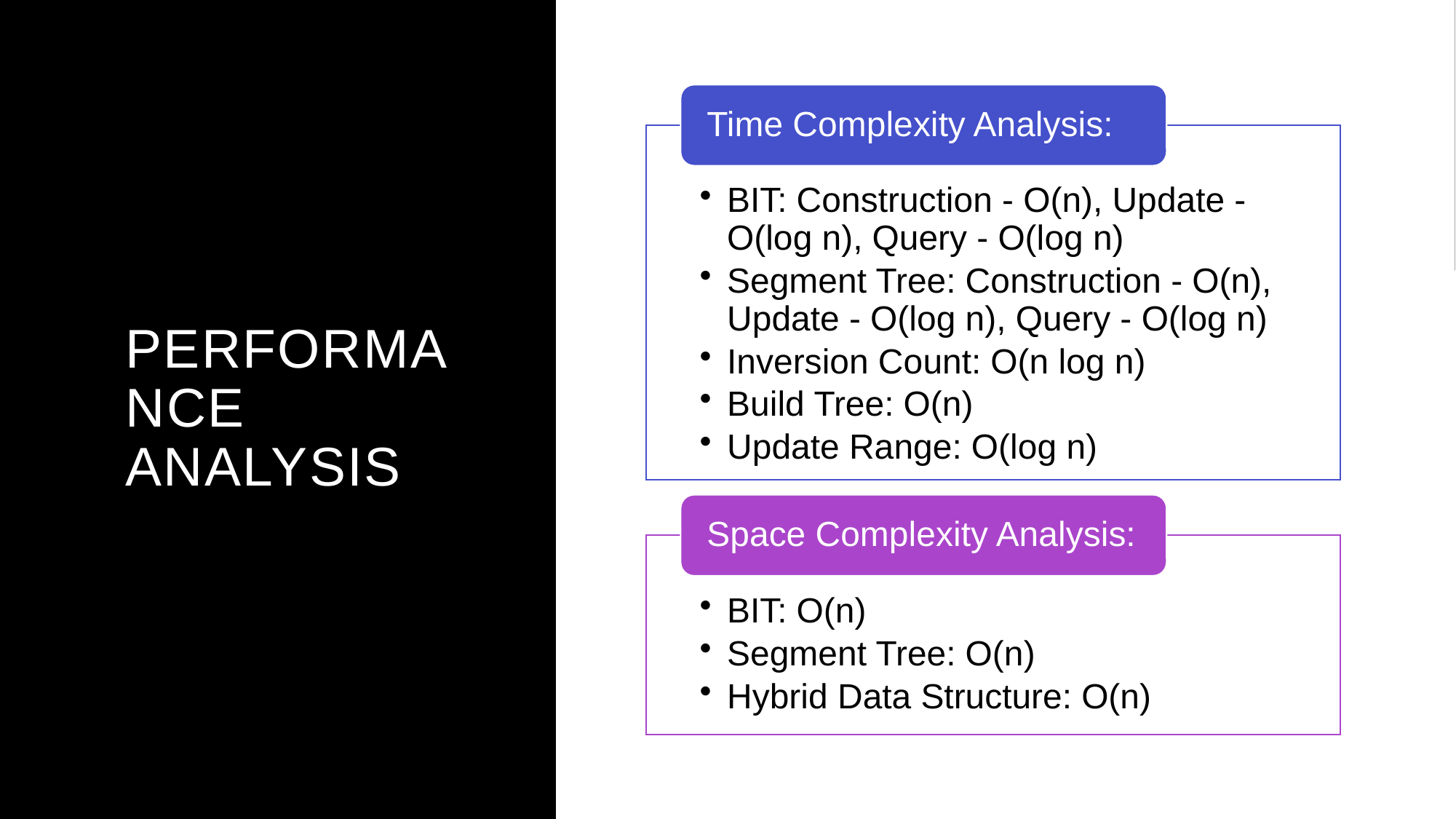

# Performance Analysis
BIT: Construction - O(n), Update - O(log n), Query - O(log n)
Segment Tree: Construction - O(n), Update - O(log n), Query - O(log n)
Inversion Count: O(n log n)
Build Tree: O(n)
Update Range: O(log n)
Time Complexity Analysis:
BIT: O(n)
Segment Tree: O(n)
Hybrid Data Structure: O(n)
Space Complexity Analysis: